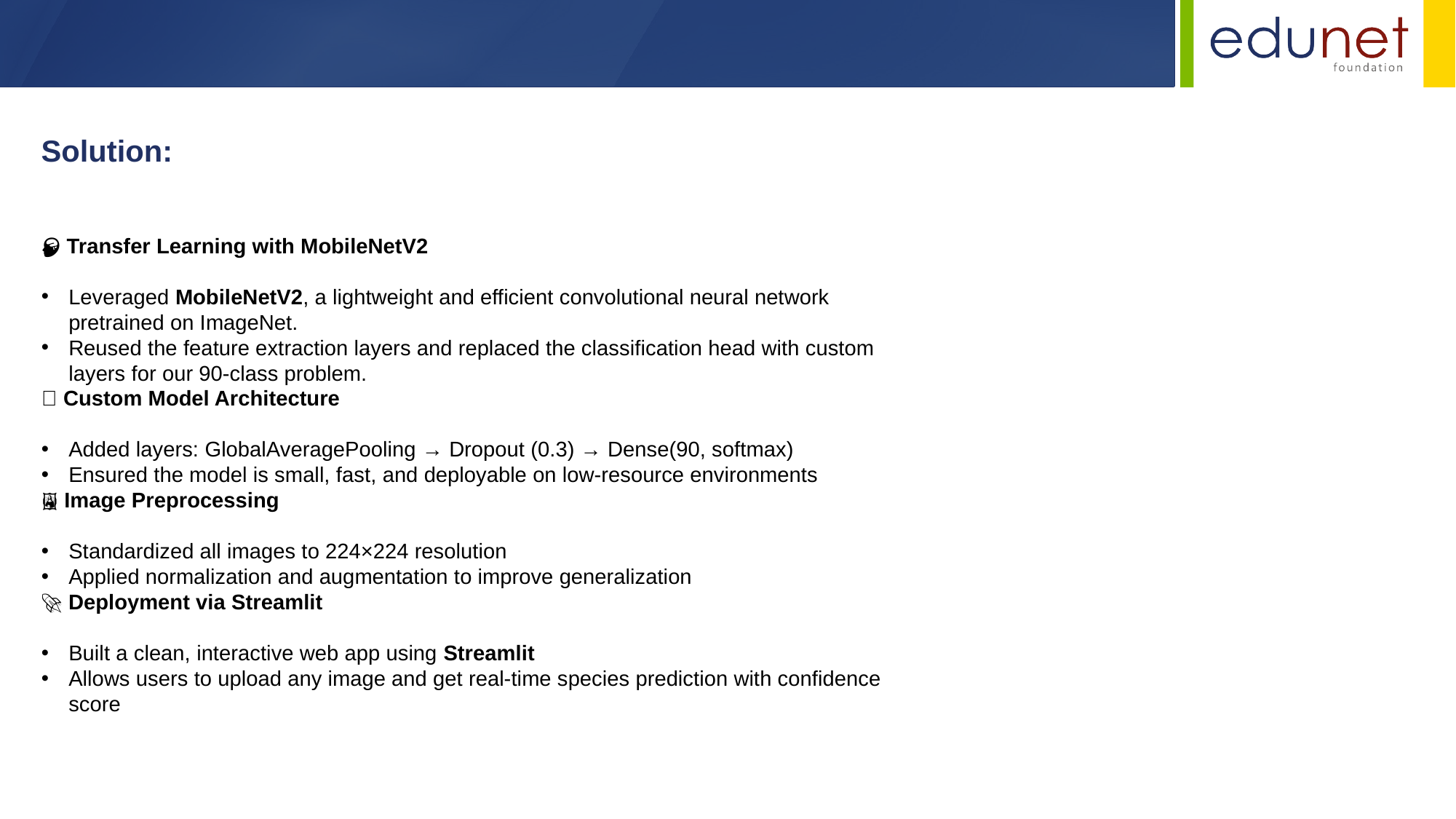

Solution:
🧠 Transfer Learning with MobileNetV2

Leveraged MobileNetV2, a lightweight and efficient convolutional neural network pretrained on ImageNet.
Reused the feature extraction layers and replaced the classification head with custom layers for our 90-class problem.
🧪 Custom Model Architecture

Added layers: GlobalAveragePooling → Dropout (0.3) → Dense(90, softmax)
Ensured the model is small, fast, and deployable on low-resource environments
🖼️ Image Preprocessing

Standardized all images to 224×224 resolution
Applied normalization and augmentation to improve generalization
🚀 Deployment via Streamlit

Built a clean, interactive web app using Streamlit
Allows users to upload any image and get real-time species prediction with confidence score